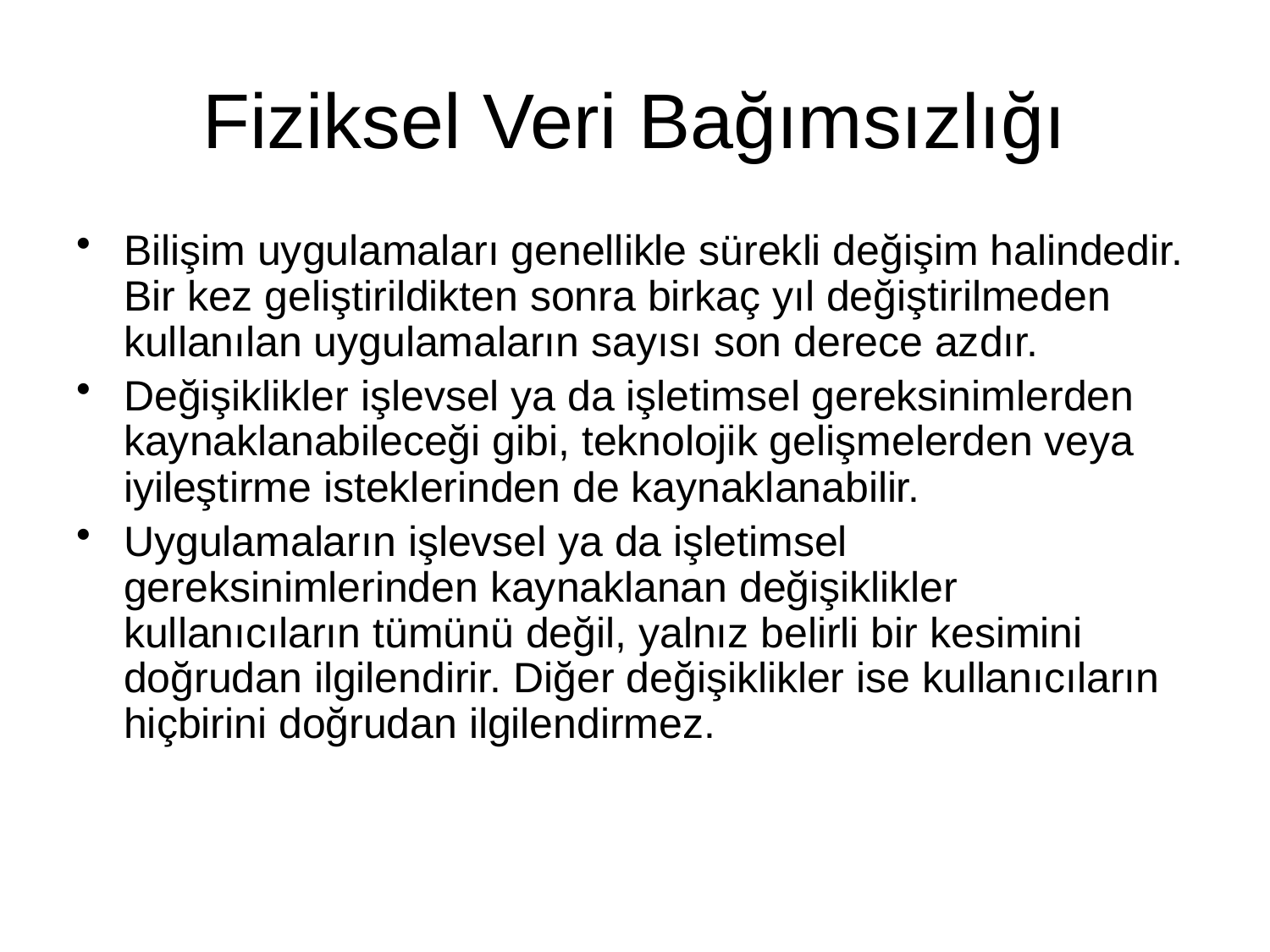

# Fiziksel Veri Bağımsızlığı
Bilişim uygulamaları genellikle sürekli değişim halindedir. Bir kez geliştirildikten sonra birkaç yıl değiştirilmeden kullanılan uygulamaların sayısı son derece azdır.
Değişiklikler işlevsel ya da işletimsel gereksinimlerden kaynaklanabileceği gibi, teknolojik gelişmelerden veya iyileştirme isteklerinden de kaynaklanabilir.
Uygulamaların işlevsel ya da işletimsel gereksinimlerinden kaynaklanan değişiklikler kullanıcıların tümünü değil, yalnız belirli bir kesimini doğrudan ilgilendirir. Diğer değişiklikler ise kullanıcıların hiçbirini doğrudan ilgilendirmez.